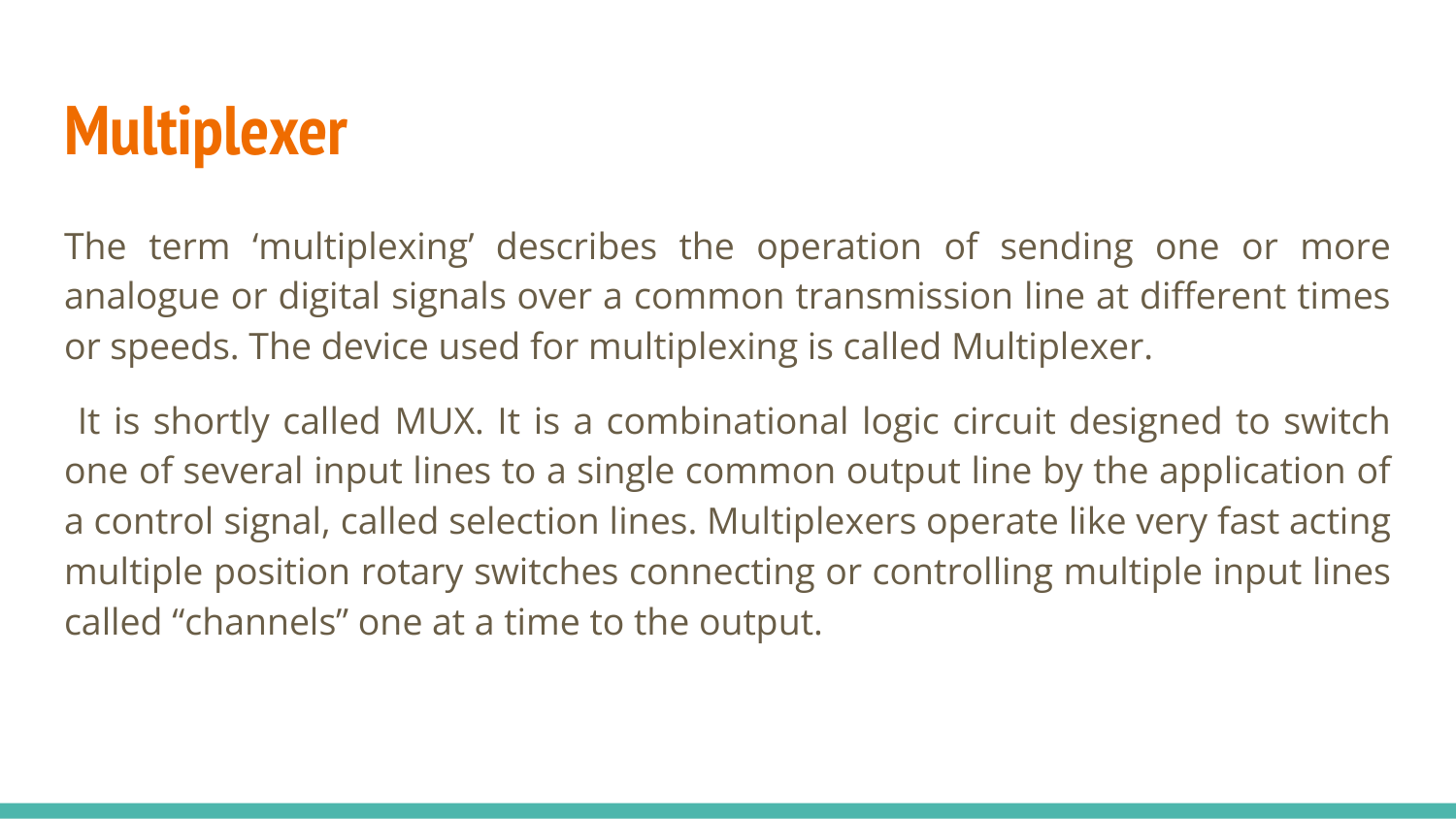

# Multiplexer
The term ‘multiplexing’ describes the operation of sending one or more analogue or digital signals over a common transmission line at different times or speeds. The device used for multiplexing is called Multiplexer.
 It is shortly called MUX. It is a combinational logic circuit designed to switch one of several input lines to a single common output line by the application of a control signal, called selection lines. Multiplexers operate like very fast acting multiple position rotary switches connecting or controlling multiple input lines called “channels” one at a time to the output.